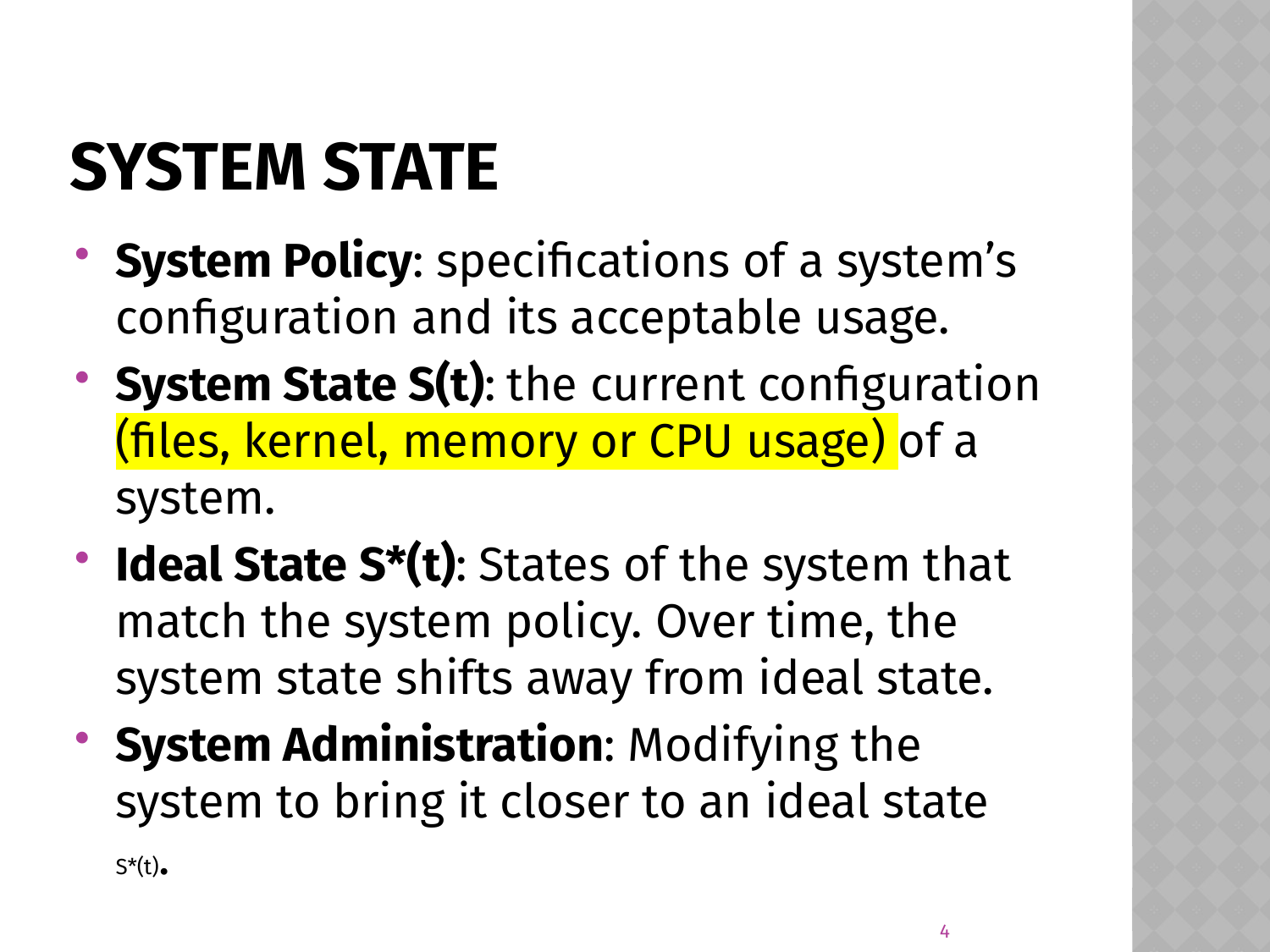

# System State
System Policy: specifications of a system’s configuration and its acceptable usage.
System State S(t): the current configuration (files, kernel, memory or CPU usage) of a system.
Ideal State S*(t): States of the system that match the system policy. Over time, the system state shifts away from ideal state.
System Administration: Modifying the system to bring it closer to an ideal state S*(t).
4